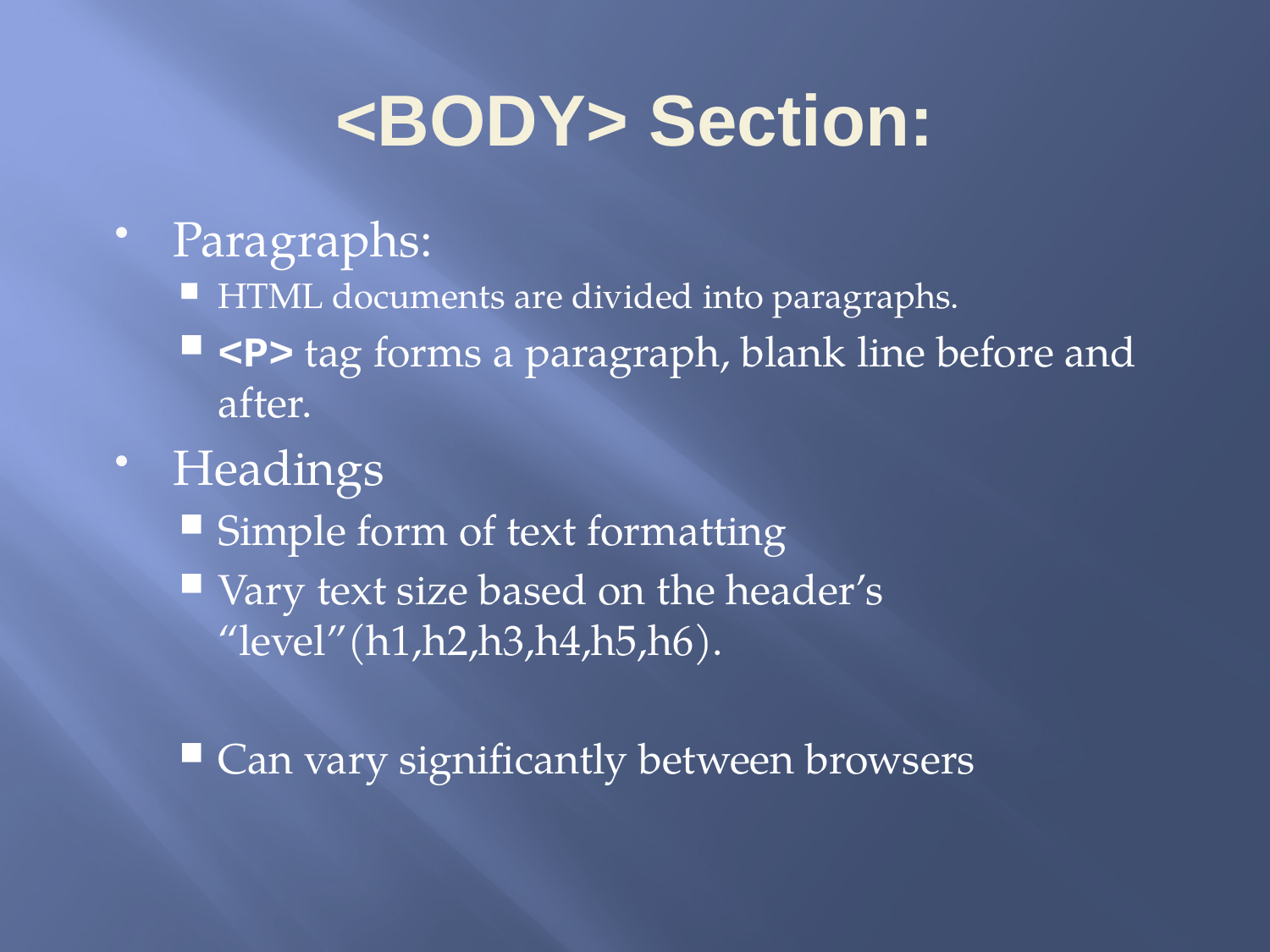

# <BODY> Section:
Paragraphs:
HTML documents are divided into paragraphs.
<P> tag forms a paragraph, blank line before and after.
Headings
Simple form of text formatting
Vary text size based on the header’s “level”(h1,h2,h3,h4,h5,h6).

Can vary significantly between browsers